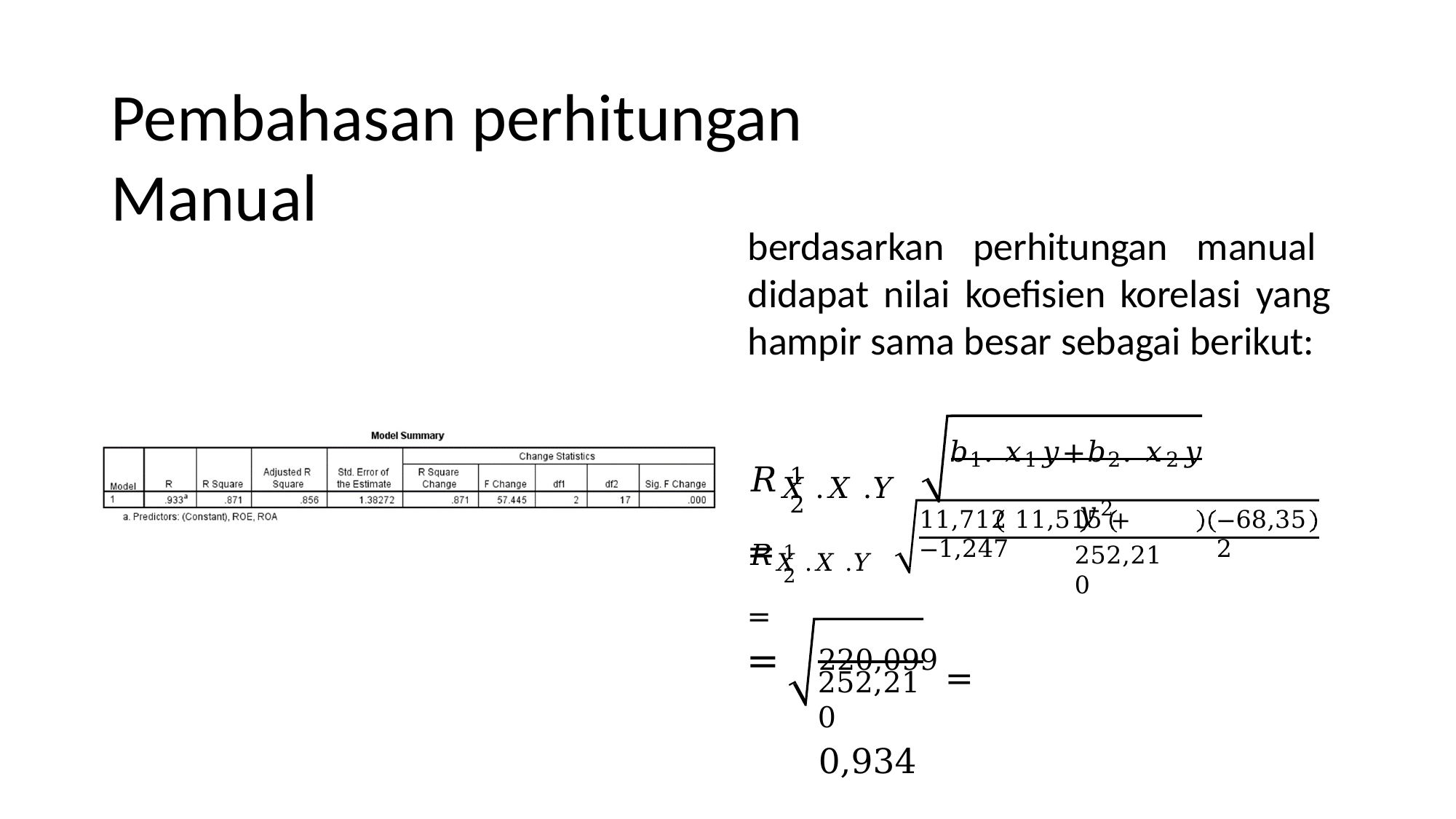

# Pembahasan perhitungan Manual
berdasarkan perhitungan manual  didapat nilai koefisien korelasi yang  hampir sama besar sebagai berikut:
𝑏1. 𝑥1𝑦+𝑏2. 𝑥2𝑦
  𝑦2

𝑅𝑋 .𝑋 .𝑌 =

1	2

11,712 11,515 + −1,247
−68,352

𝑅𝑋 .𝑋 .𝑌 =
1	2

252,210
220,099	= 0,934

=

252,210